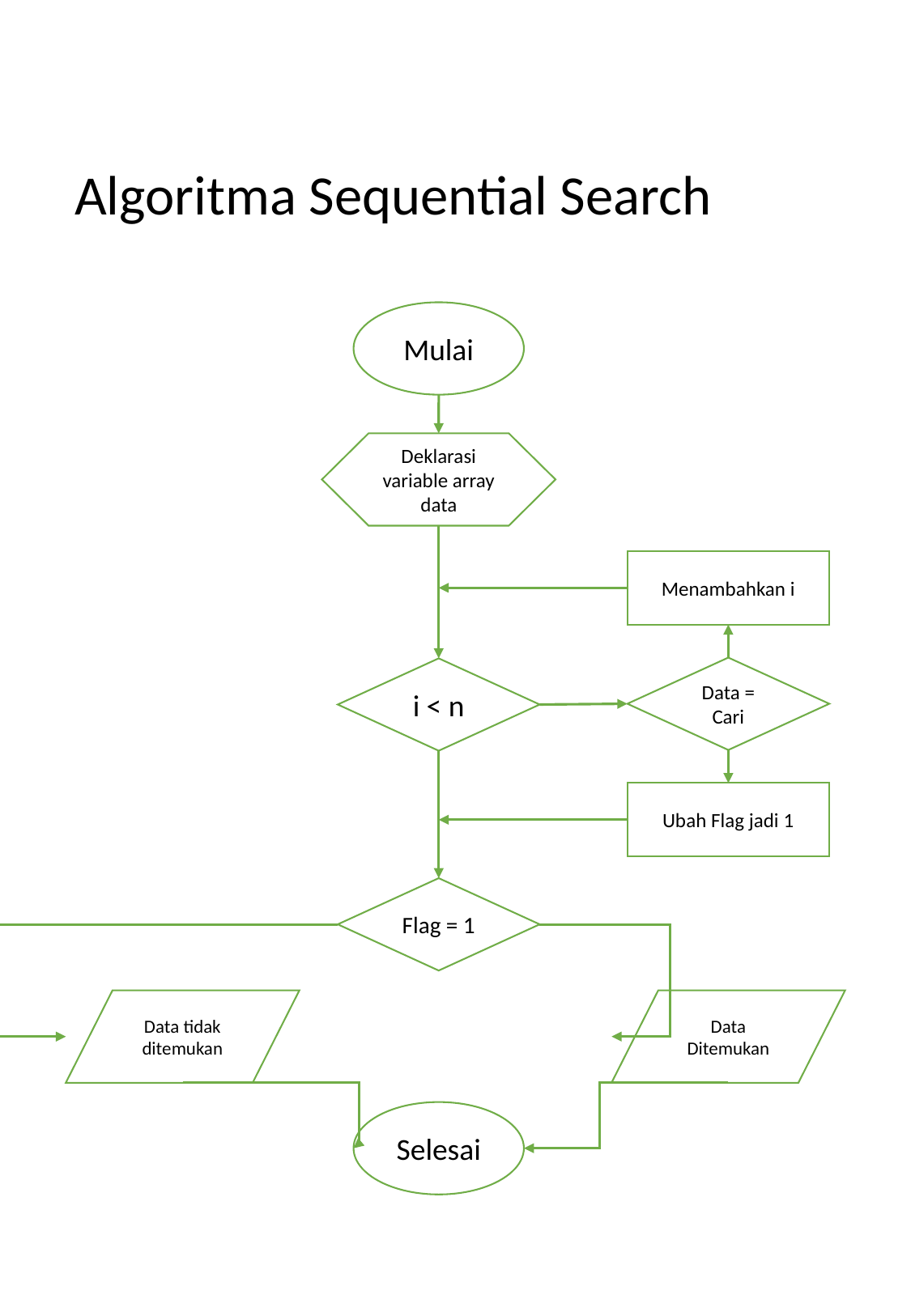

# Algoritma Sequential Search
Mulai
Deklarasi variable array data
Menambahkan i
Data = Cari
i < n
Ubah Flag jadi 1
Flag = 1
Data tidak ditemukan
Data Ditemukan
Selesai